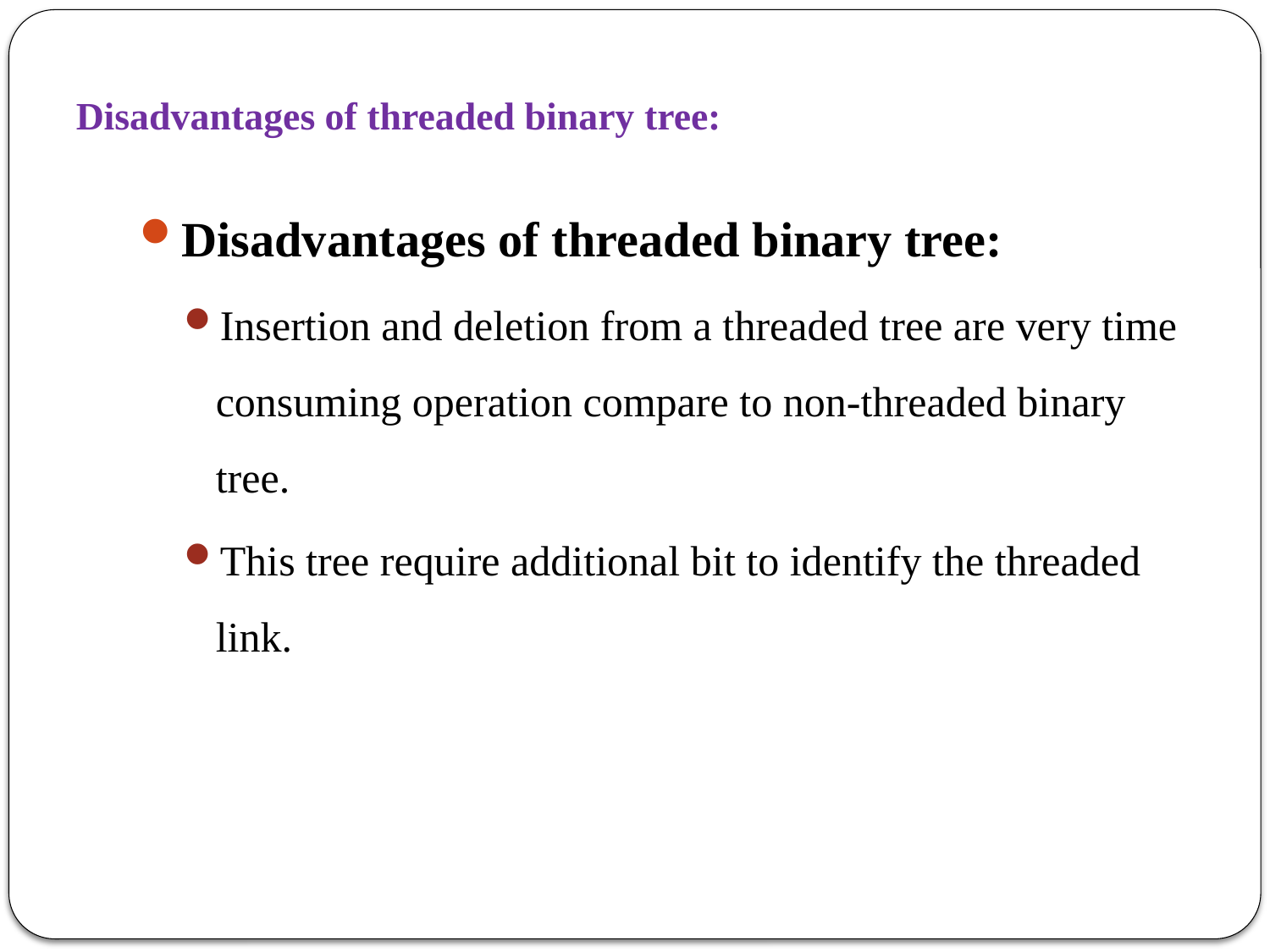

# Disadvantages of threaded binary tree:
Disadvantages of threaded binary tree:
Insertion and deletion from a threaded tree are very time consuming operation compare to non-threaded binary tree.
This tree require additional bit to identify the threaded link.